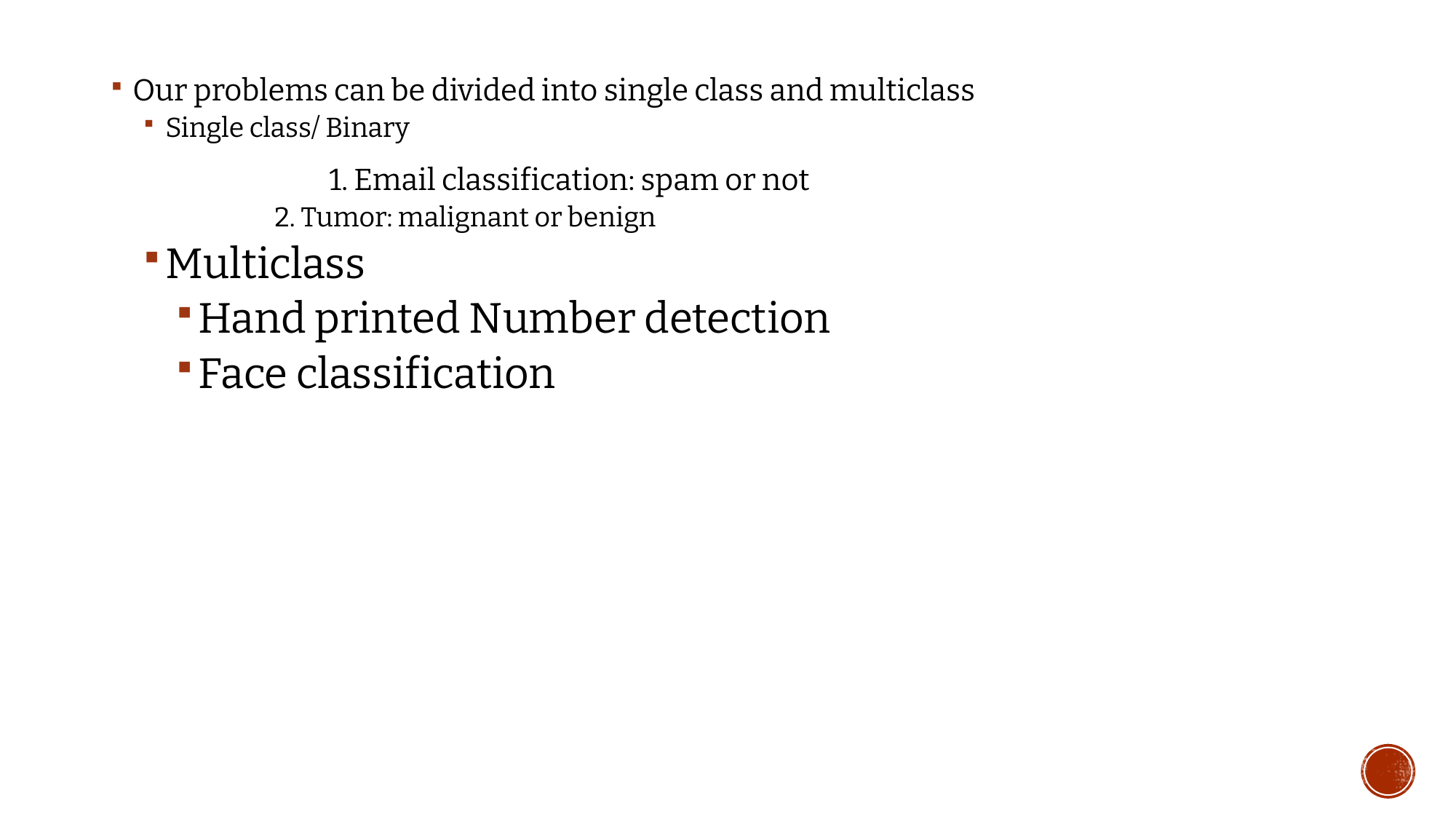

Our problems can be divided into single class and multiclass
Single class/ Binary
		1. Email classification: spam or not
	2. Tumor: malignant or benign
Multiclass
Hand printed Number detection
Face classification